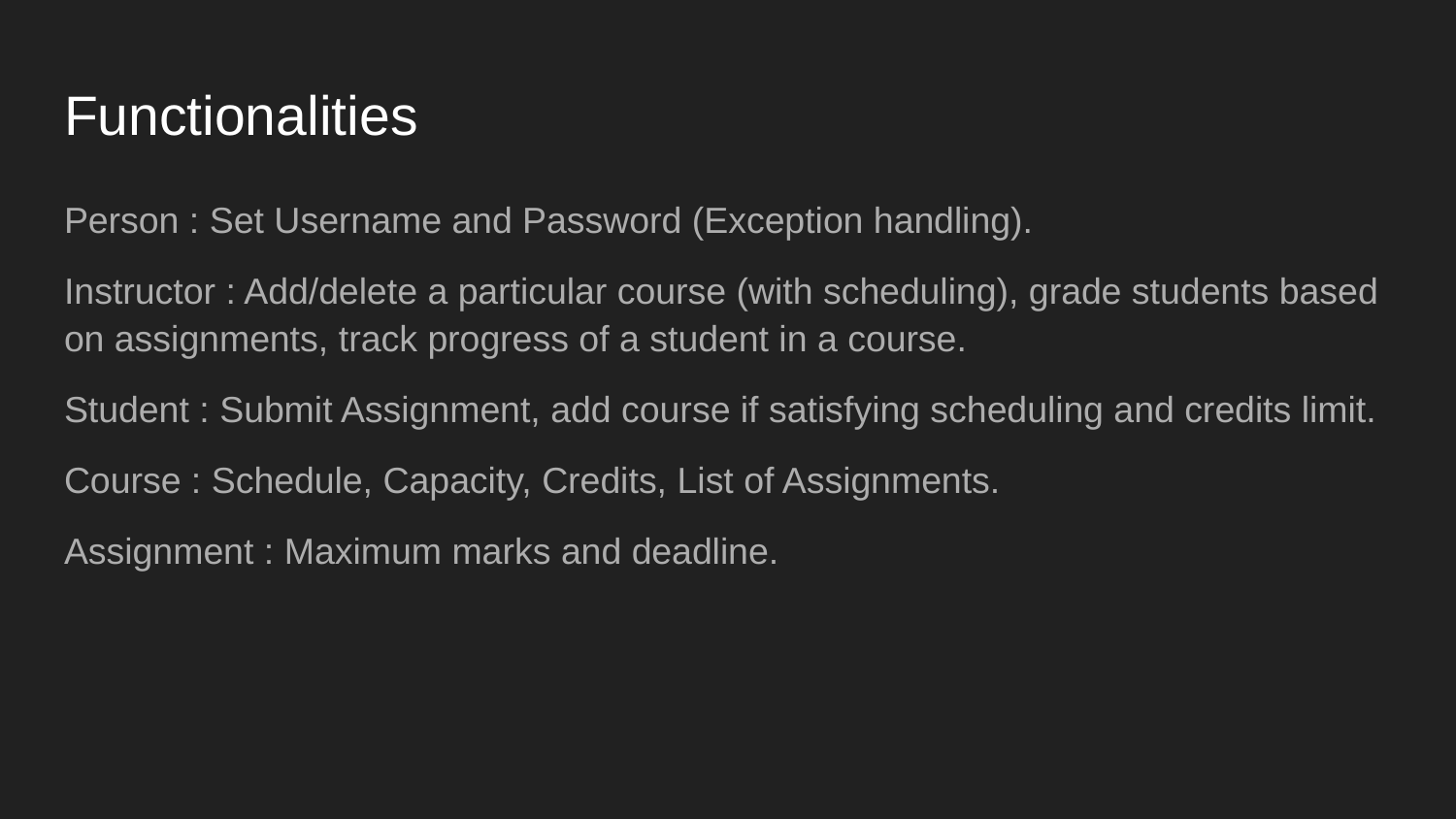

# Functionalities
Person : Set Username and Password (Exception handling).
Instructor : Add/delete a particular course (with scheduling), grade students based on assignments, track progress of a student in a course.
Student : Submit Assignment, add course if satisfying scheduling and credits limit.
Course : Schedule, Capacity, Credits, List of Assignments.
Assignment : Maximum marks and deadline.